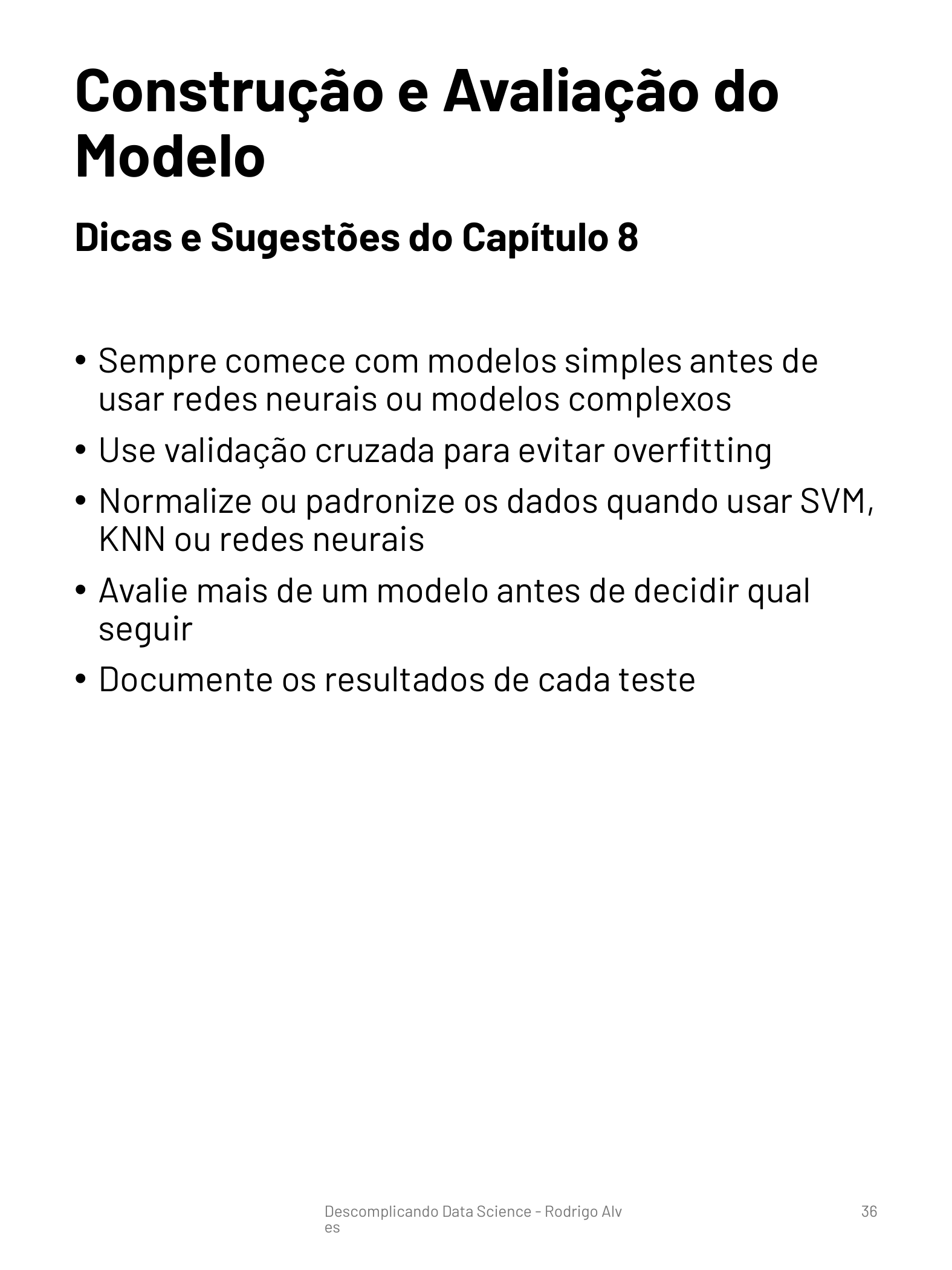

# Construção e Avaliação do Modelo
Dicas e Sugestões do Capítulo 8
Sempre comece com modelos simples antes de usar redes neurais ou modelos complexos
Use validação cruzada para evitar overfitting
Normalize ou padronize os dados quando usar SVM, KNN ou redes neurais
Avalie mais de um modelo antes de decidir qual seguir
Documente os resultados de cada teste
Descomplicando Data Science - Rodrigo Alves
36